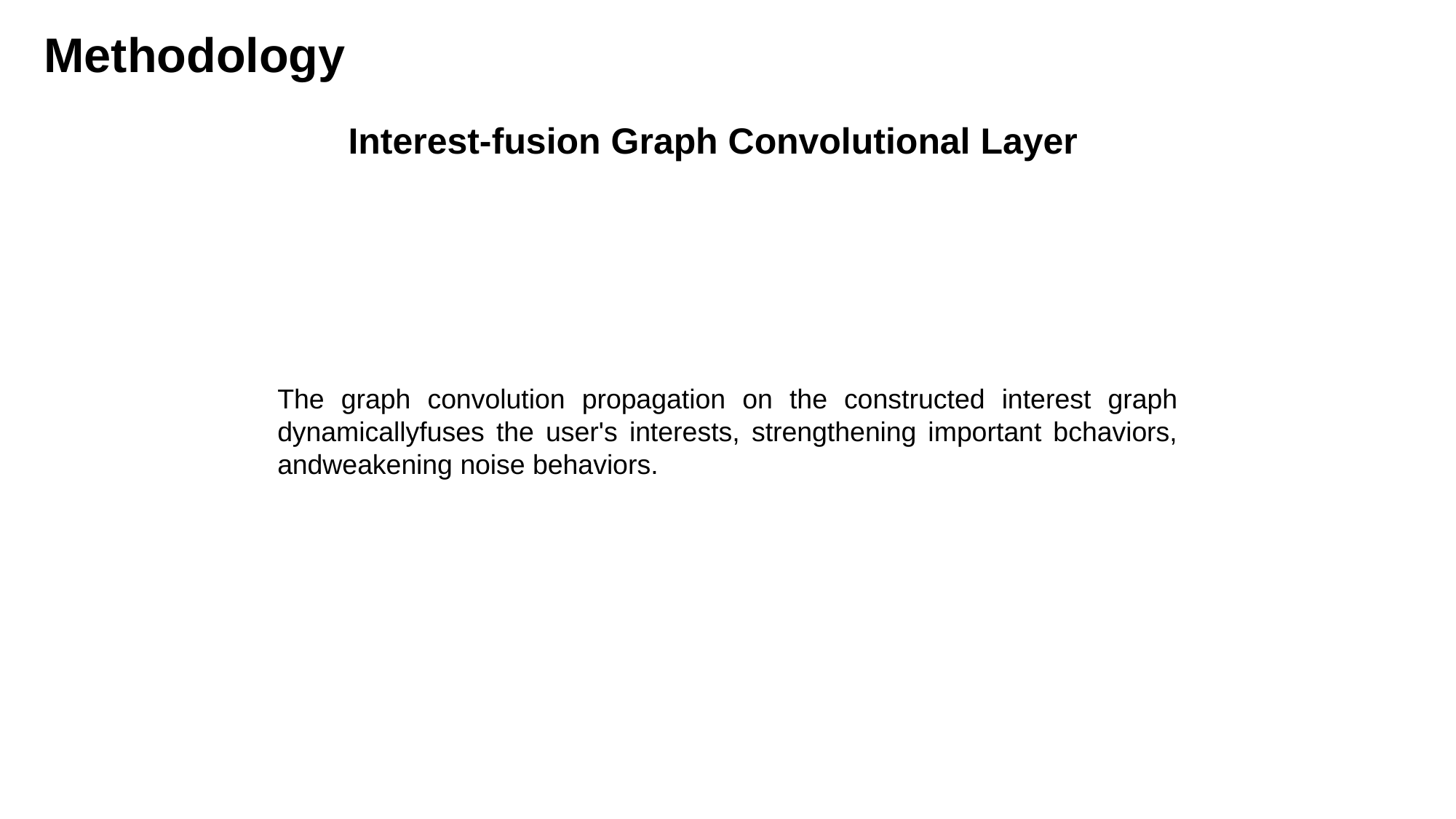

Methodology
Interest-fusion Graph Convolutional Layer
The graph convolution propagation on the constructed interest graph dynamicallyfuses the user's interests, strengthening important bchaviors, andweakening noise behaviors.